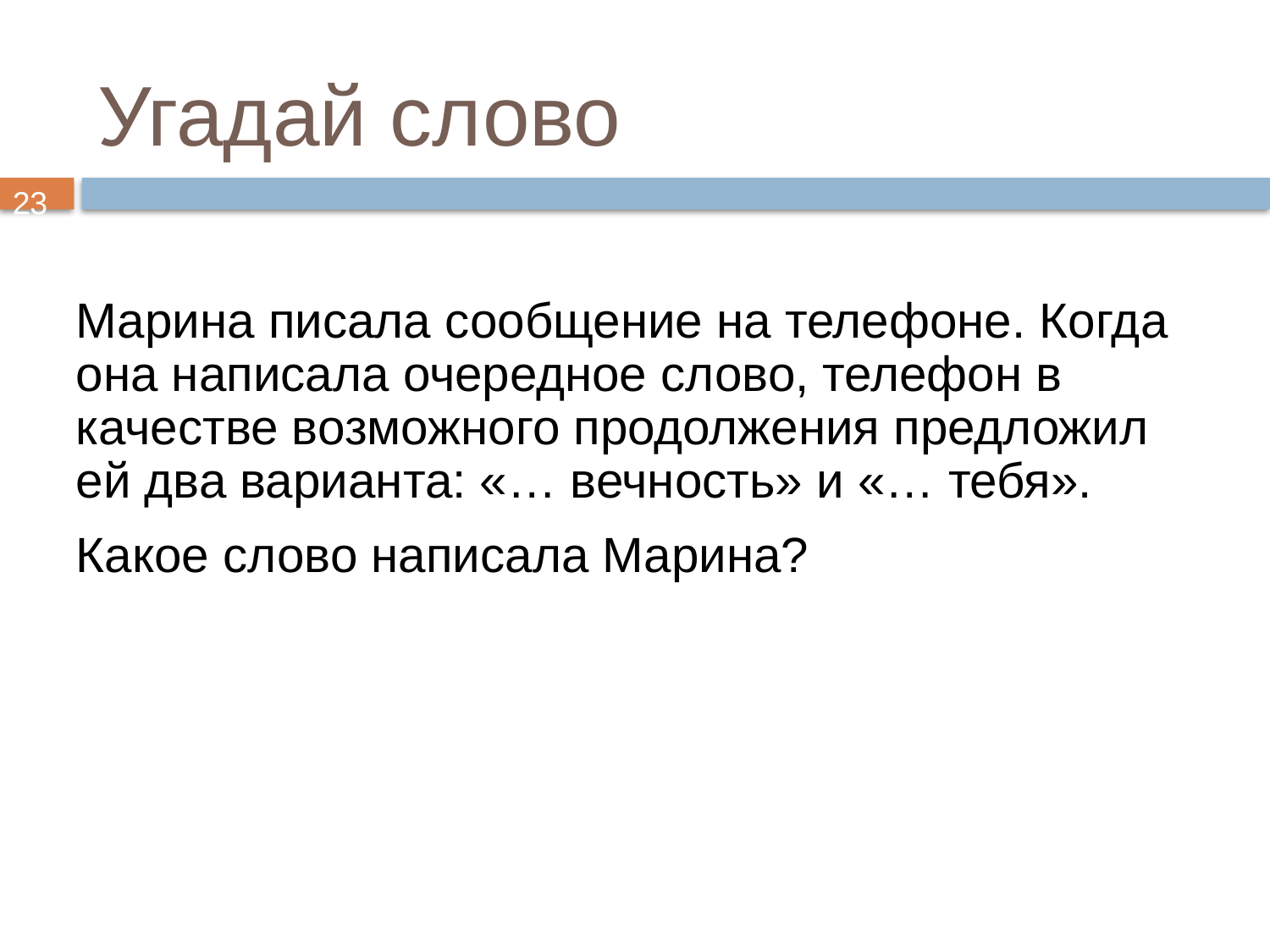

# Угадай слово
23

Марина писала сообщение на телефоне. Когда она написала очередное слово, телефон в качестве возможного продолжения предложил ей два варианта: «… вечность» и «… тебя».
Какое слово написала Марина?